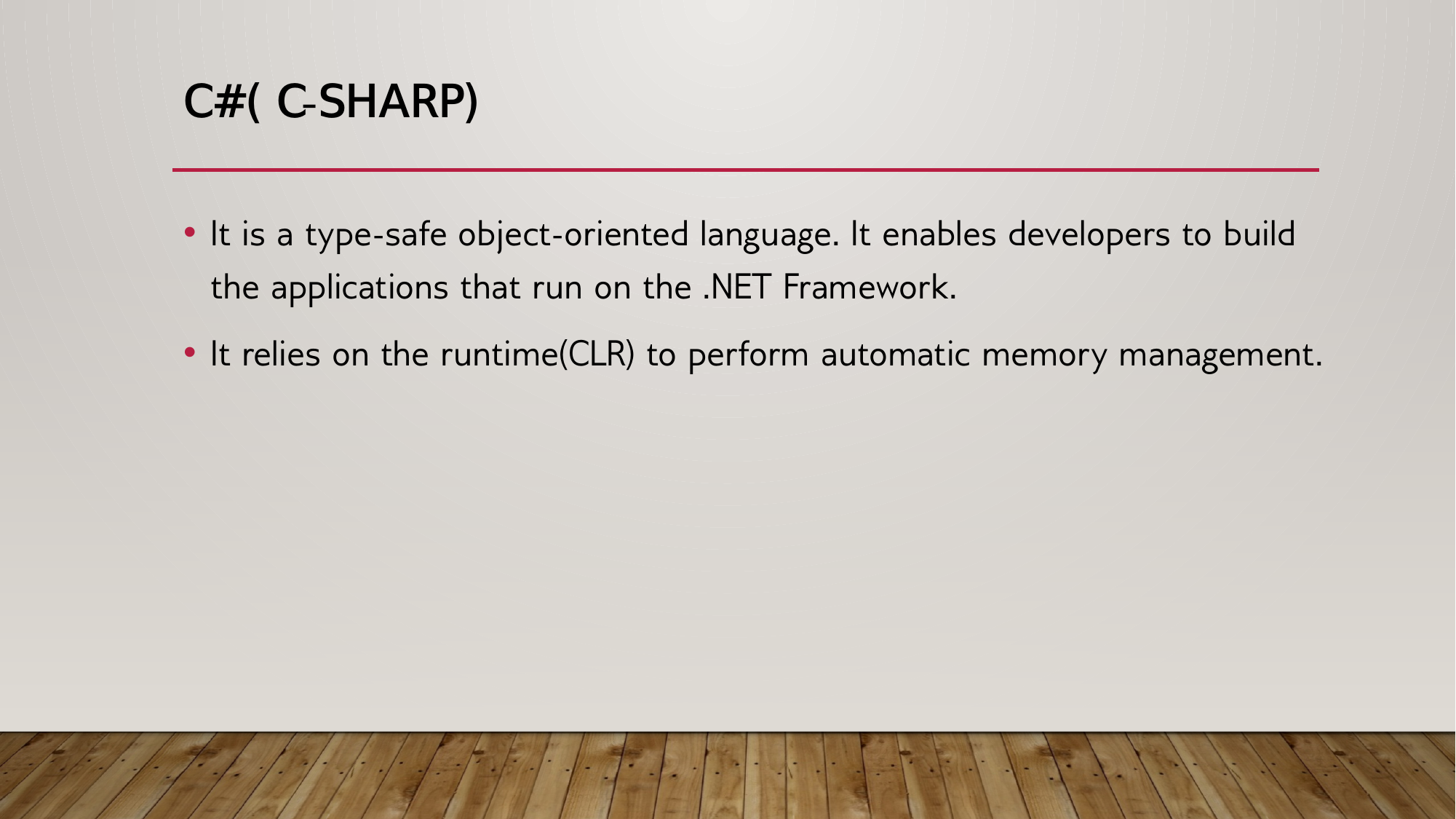

# C#( C-sharp)
It is a type-safe object-oriented language. It enables developers to build the applications that run on the .NET Framework.
It relies on the runtime(CLR) to perform automatic memory management.